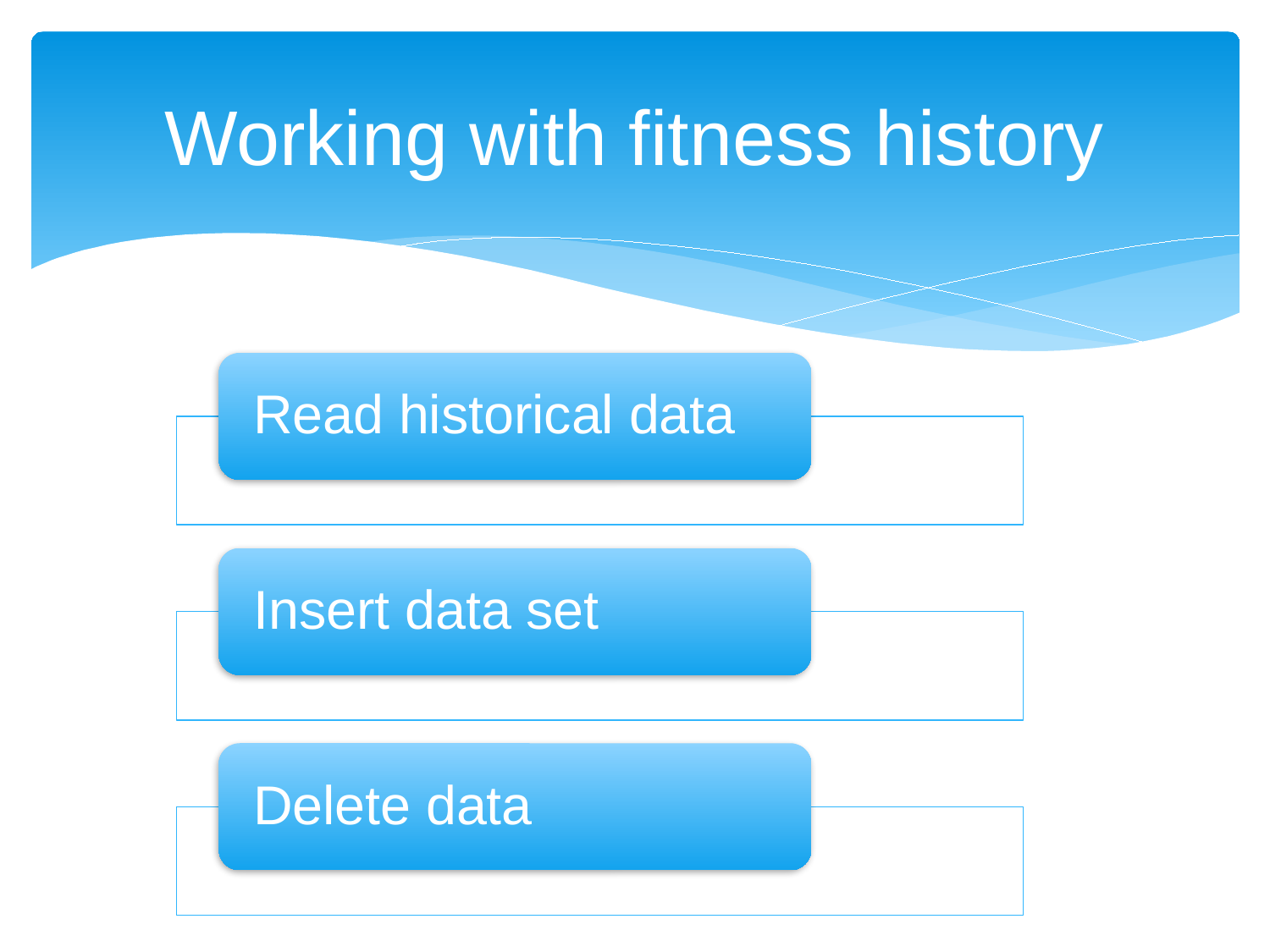

# Working with fitness history
Read historical data
Insert data set
Delete data